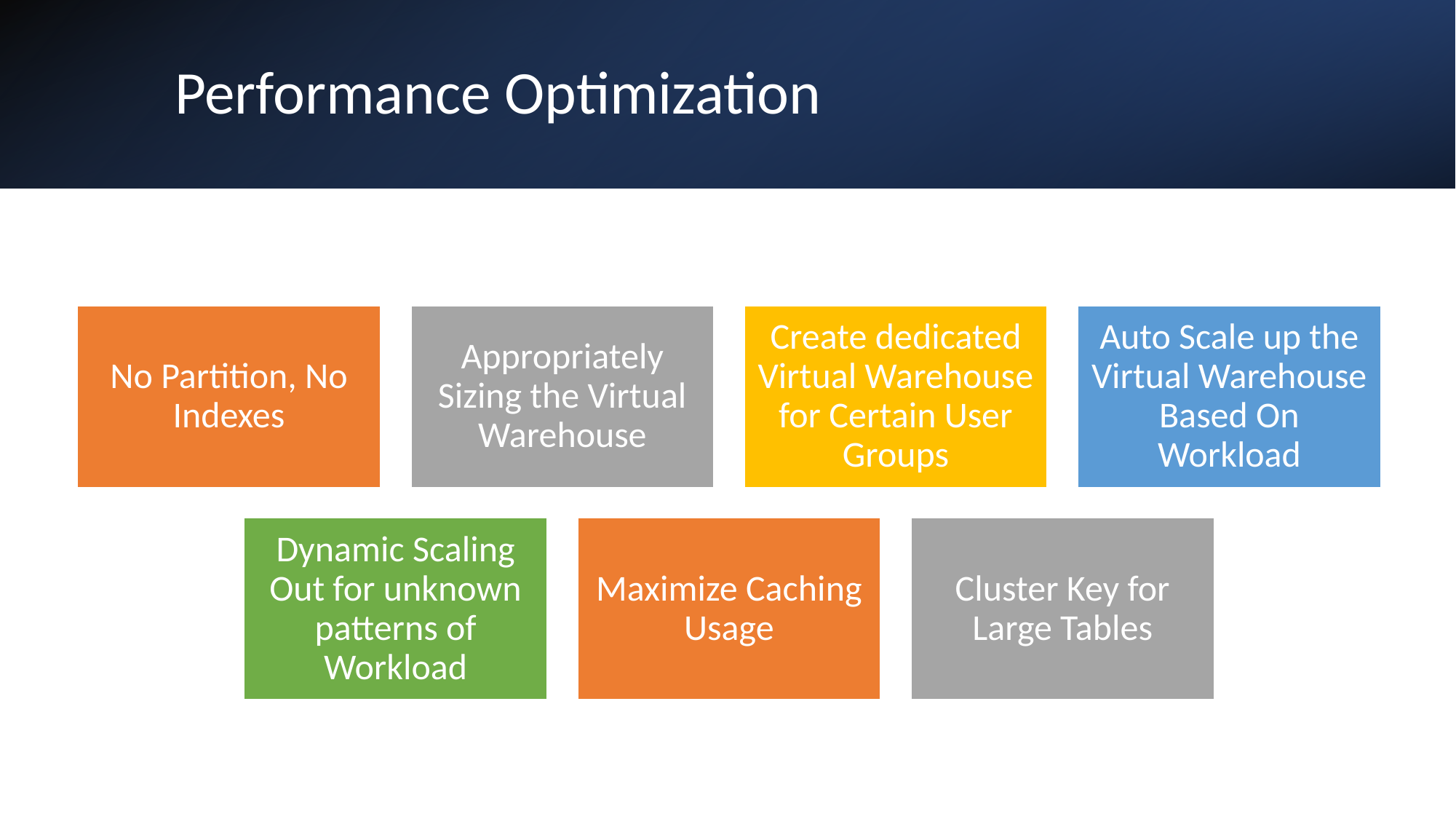

# Performance Optimization
No Partition, No Indexes
Appropriately Sizing the Virtual Warehouse
Create dedicated Virtual Warehouse for Certain User Groups
Auto Scale up the Virtual Warehouse Based On Workload
Dynamic Scaling Out for unknown patterns of Workload
Maximize Caching Usage
Cluster Key for Large Tables